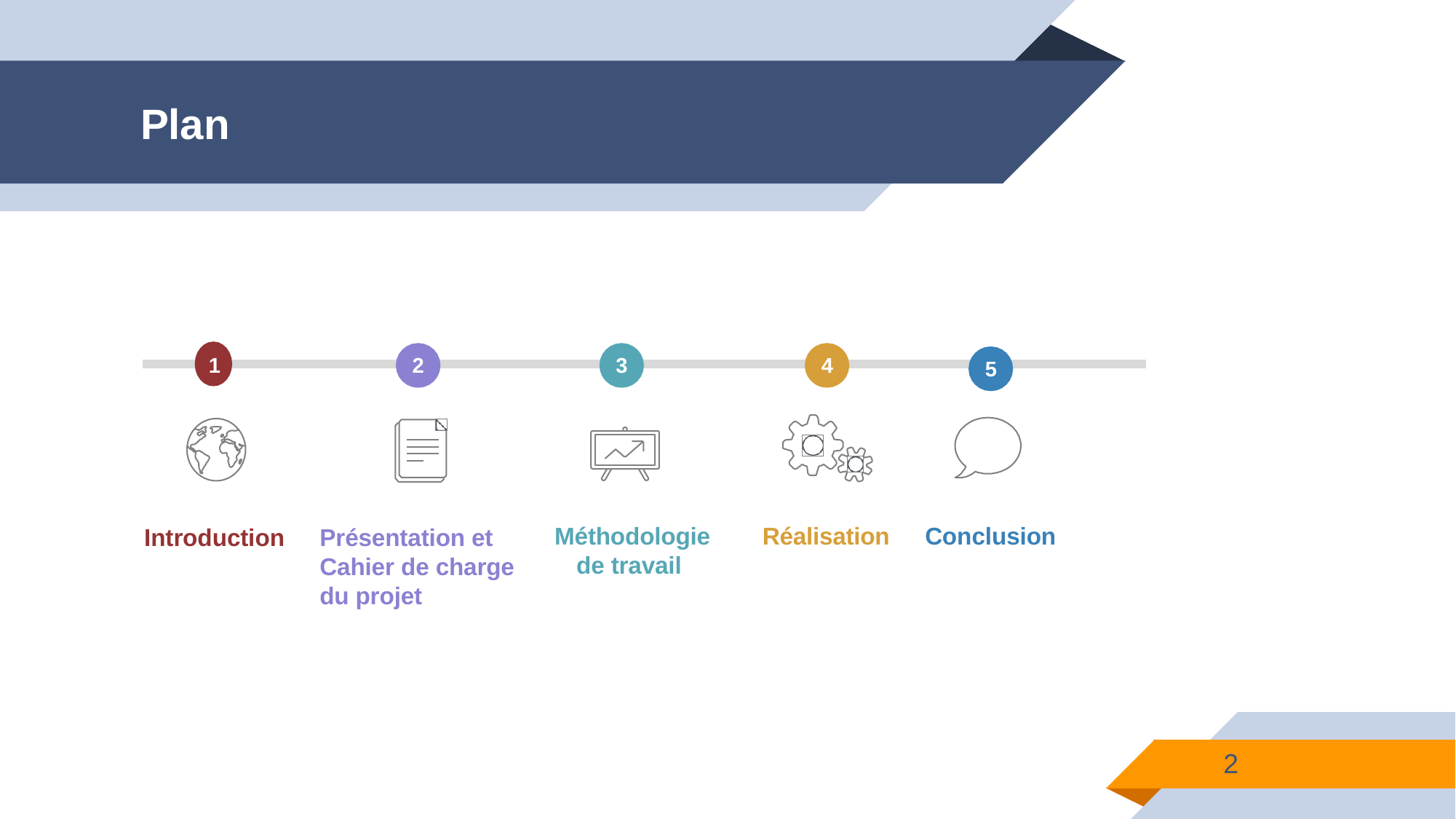

# Plan

1
2
3
4
5

Réalisation
Conclusion
Méthodologie de travail
Introduction
Présentation et Cahier de charge du projet

2